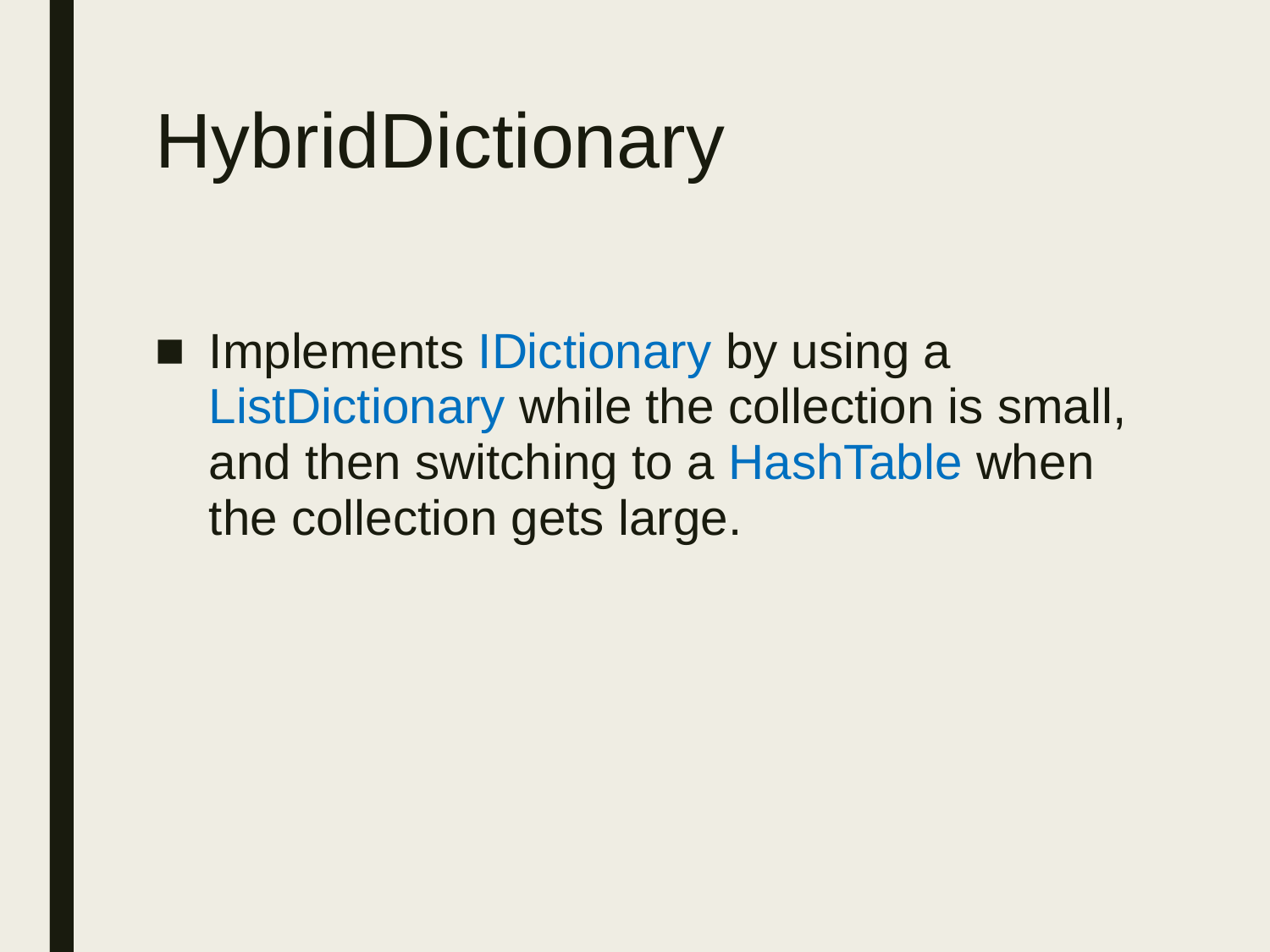

# HybridDictionary
Implements IDictionary by using a ListDictionary while the collection is small, and then switching to a HashTable when the collection gets large.